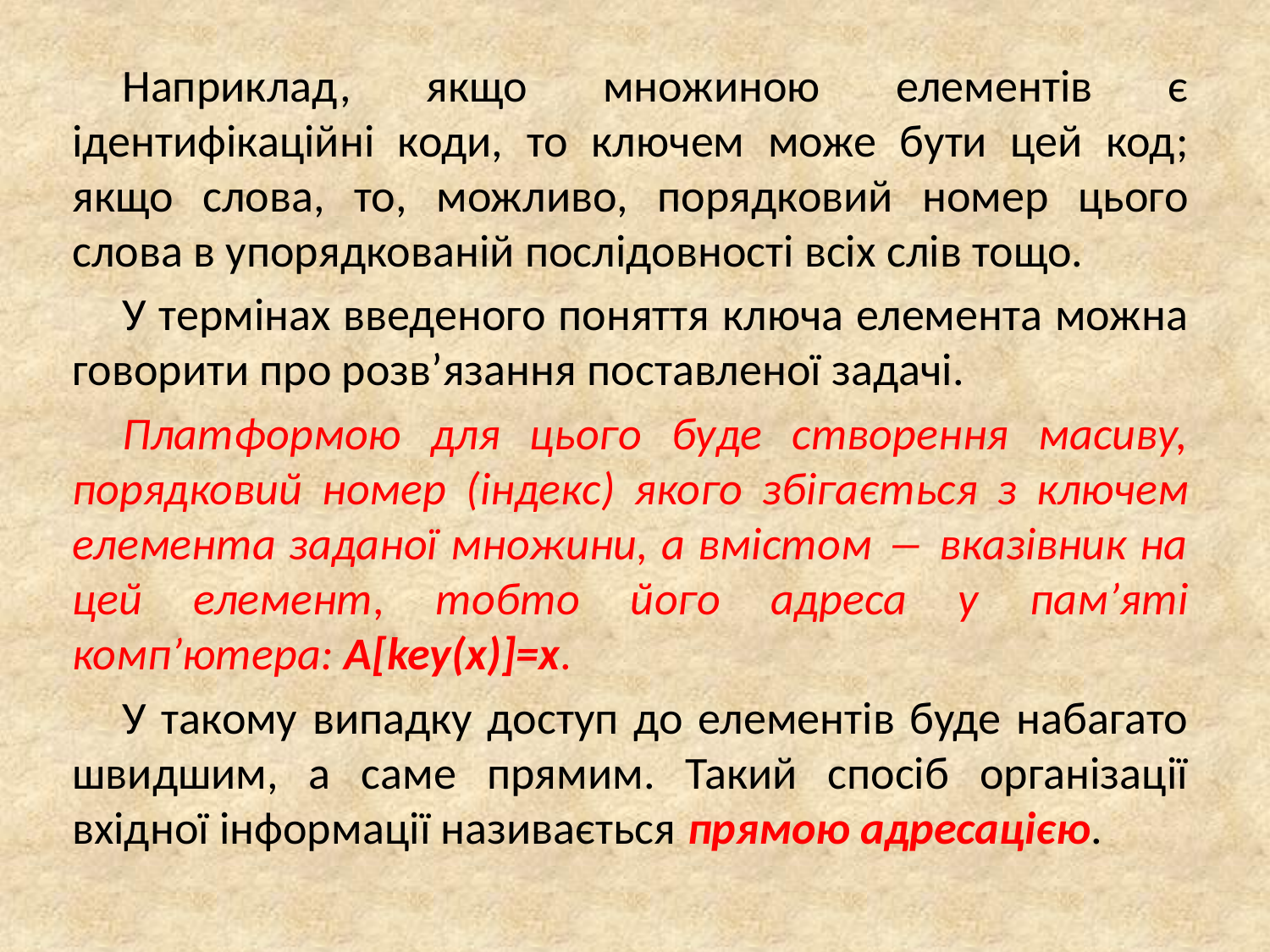

Наприклад, якщо множиною елементів є ідентифікаційні коди, то ключем може бути цей код; якщо слова, то, можливо, порядковий номер цього слова в упорядкованій послідовності всіх слів тощо.
У термінах введеного поняття ключа елемента можна говорити про розв’язання поставленої задачі.
Платформою для цього буде створення масиву, порядковий номер (індекс) якого збігається з ключем елемента заданої множини, а вмістом ― вказівник на цей елемент, тобто його адреса у пам’яті комп’ютера: A[key(x)]=x.
У такому випадку доступ до елементів буде набагато швидшим, а саме прямим. Такий спосіб організації вхідної інформації називається прямою адресацією.